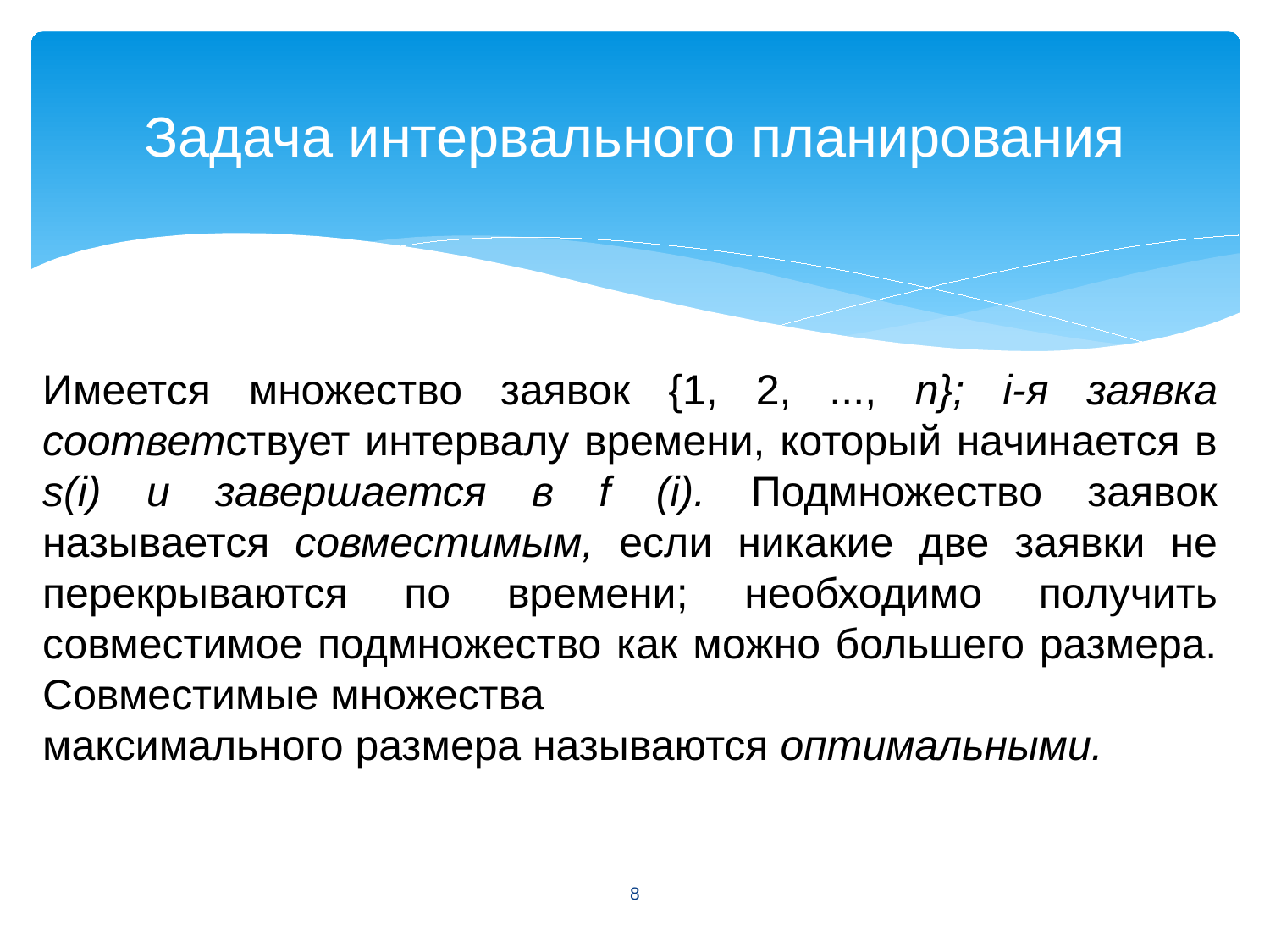

# Задача интервального планирования
Имеется множество заявок {1, 2, ..., n}; i-я заявка соответствует интервалу времени, который начинается в s(i) и завершается в f (i). Подмножество заявок называется совместимым, если никакие две заявки не перекрываются по времени; необходимо получить совместимое подмножество как можно большего размера. Совместимые множества
максимального размера называются оптимальными.
8